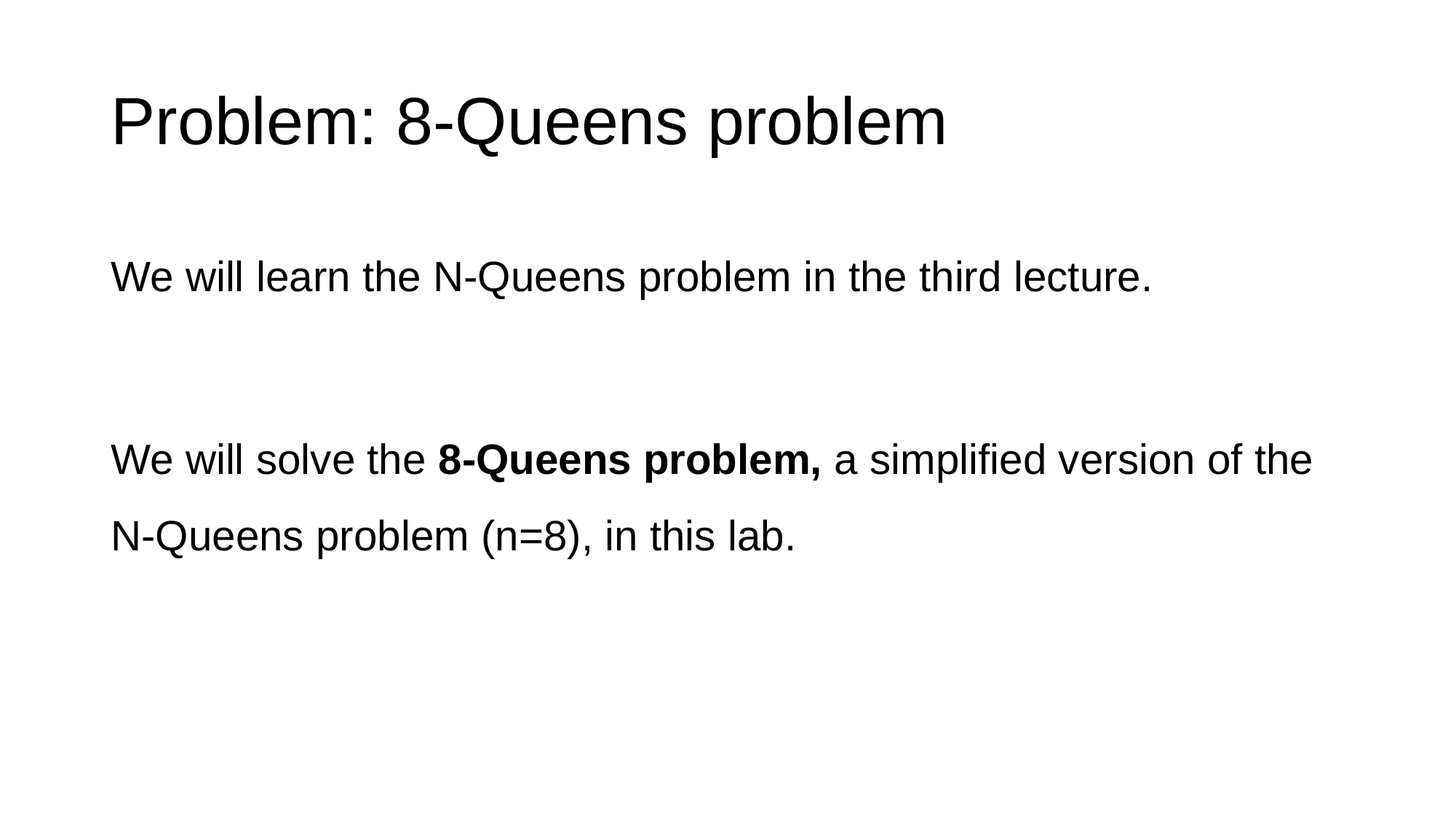

# Problem: 8-Queens problem
We will learn the N-Queens problem in the third lecture.

We will solve the 8-Queens problem, a simplified version of the N-Queens problem (n=8), in this lab.